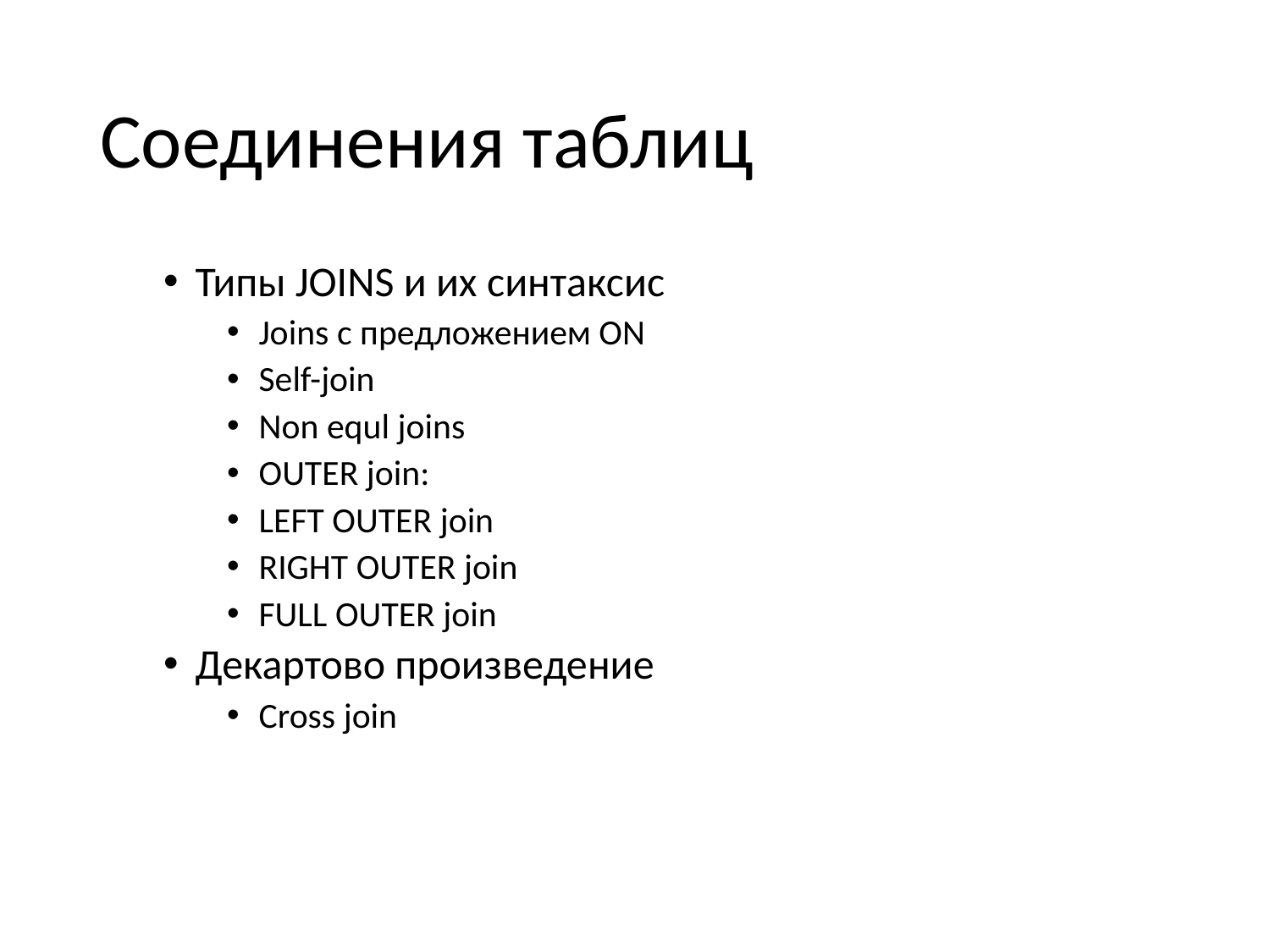

# Соединения таблиц
Типы JOINS и их синтаксис
Joins с предложением ON
Self-join
Non equl joins
OUTER join:
LEFT OUTER join
RIGHT OUTER join
FULL OUTER join
Декартово произведение
Cross join